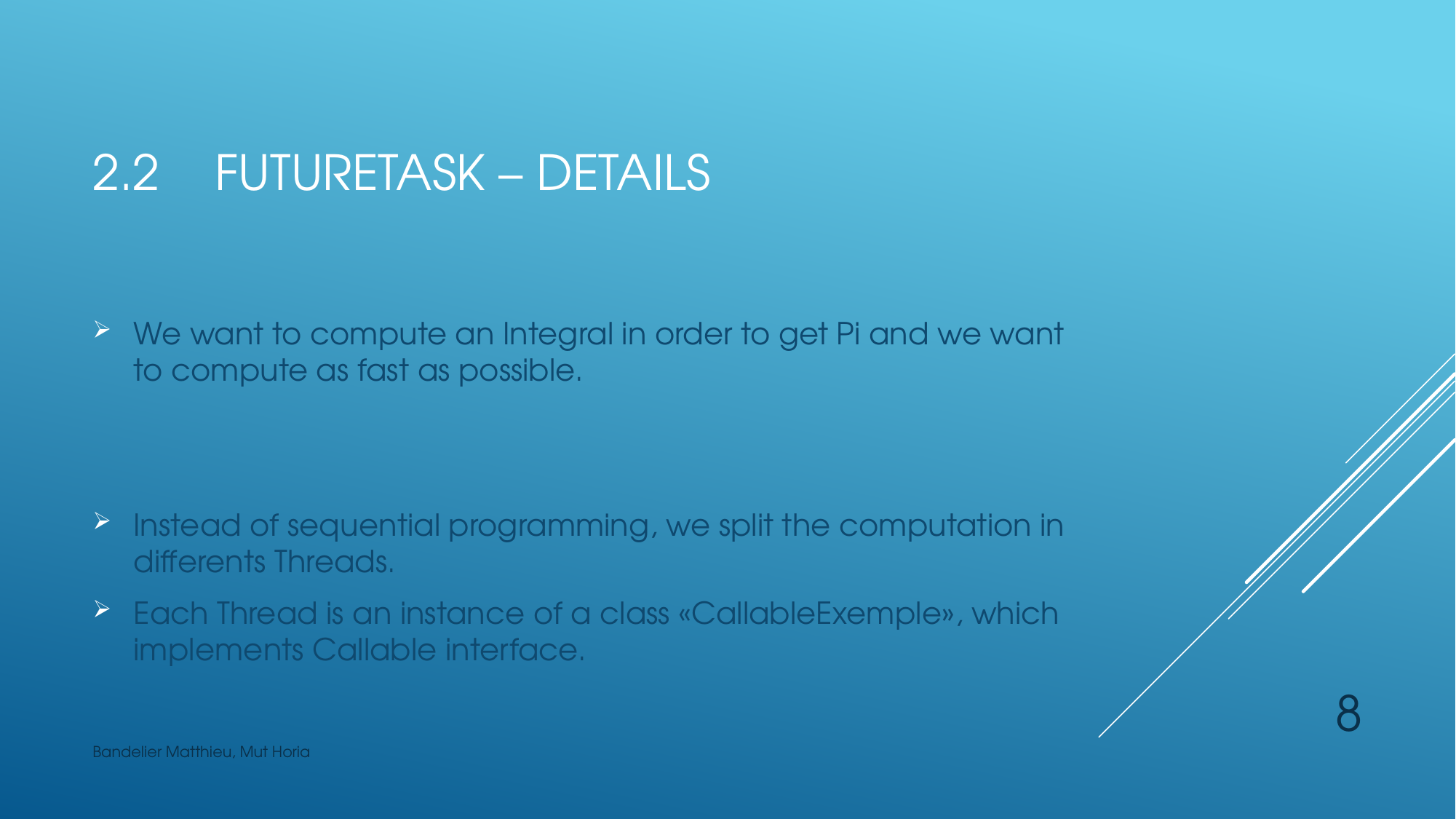

# 2.2	 Futuretask – DETails
We want to compute an Integral in order to get Pi and we want to compute as fast as possible.

Instead of sequential programming, we split the computation in differents Threads.
Each Thread is an instance of a class «CallableExemple», which implements Callable interface.
8
Bandelier Matthieu, Mut Horia